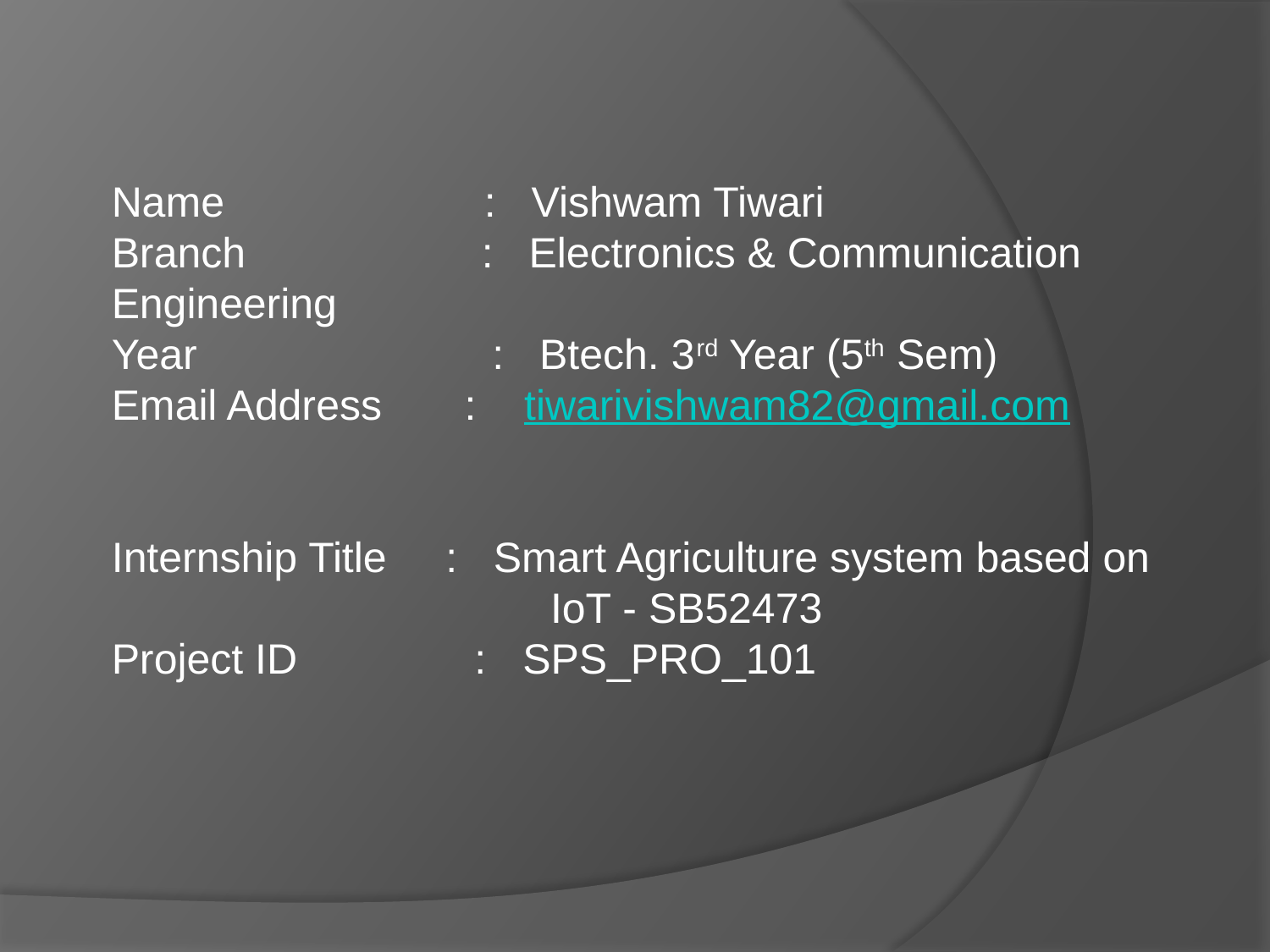

Name                      :   Vishwam Tiwari
Branch                    :   Electronics & Communication Engineering
Year                         :   Btech. 3rd Year (5th Sem)
Email Address       :    tiwarivishwam82@gmail.com

Internship Title     :   Smart Agriculture system based on
                                     IoT - SB52473
Project ID               :   SPS_PRO_101